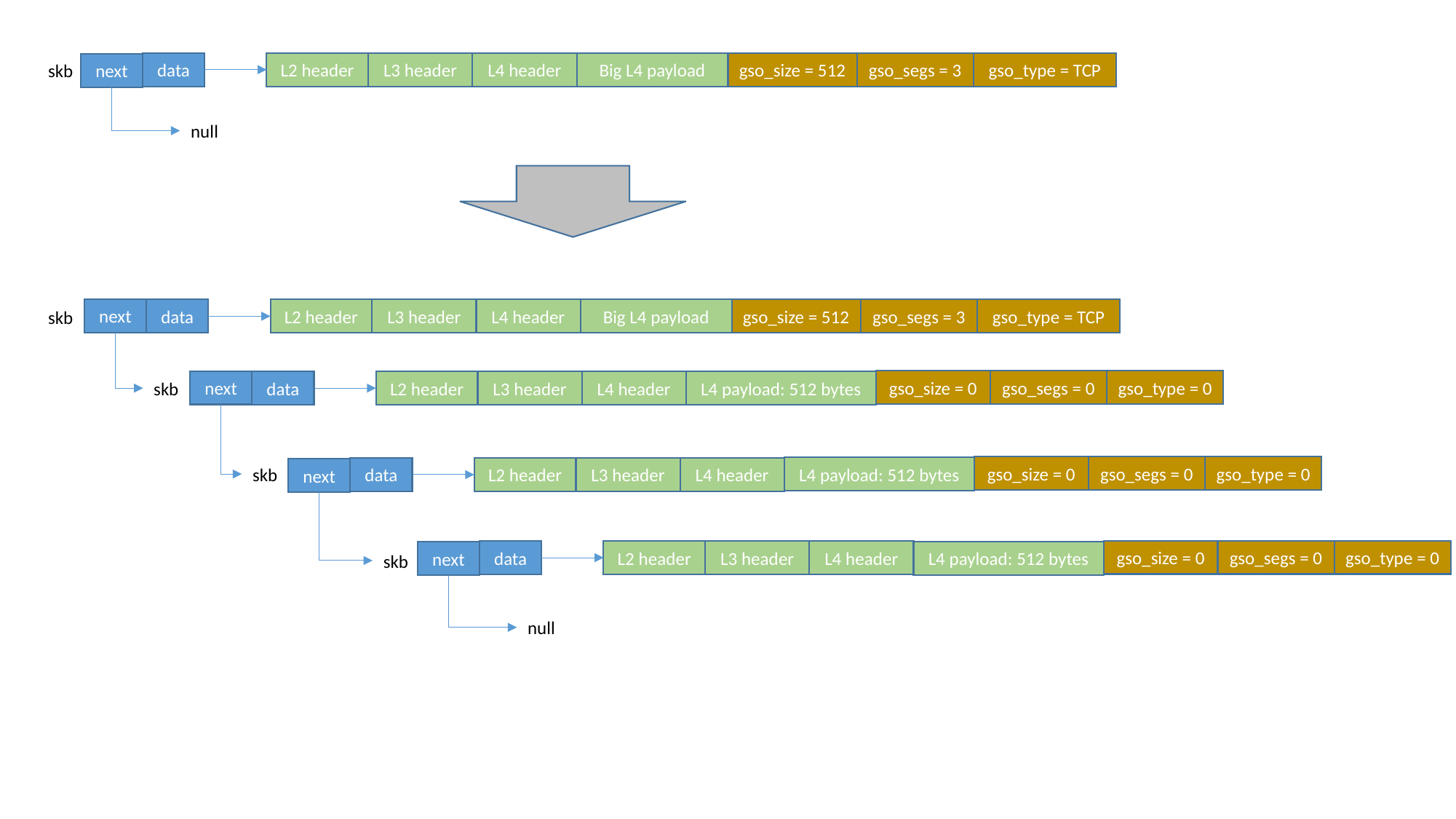

data
L2 header
L3 header
L4 header
Big L4 payload
gso_size = 512
gso_segs = 3
gso_type = TCP
next
skb
null

next
data
L2 header
L3 header
L4 header
Big L4 payload
gso_size = 512
gso_segs = 3
gso_type = TCP
skb
gso_size = 0
gso_segs = 0
gso_type = 0
next
data
L2 header
L3 header
L4 header
L4 payload: 512 bytes
skb
gso_size = 0
gso_segs = 0
gso_type = 0
L4 payload: 512 bytes
skb
data
L2 header
L3 header
L4 header
next
gso_size = 0
gso_segs = 0
gso_type = 0
data
L2 header
L3 header
L4 header
L4 payload: 512 bytes
next
skb
null